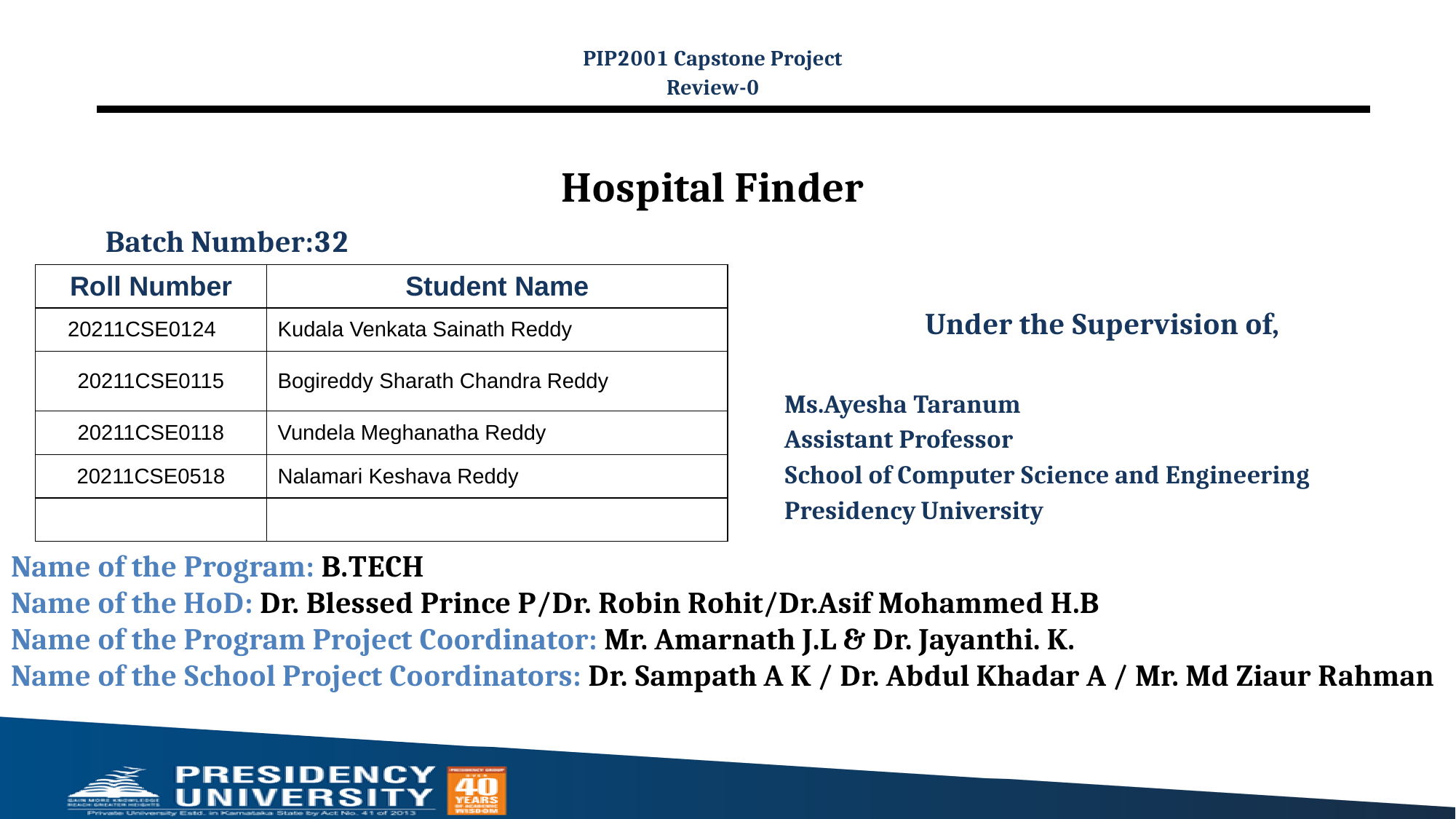

PIP2001 Capstone Project
Review-0
# Hospital Finder
Batch Number:32

| Roll Number | Student Name |
| --- | --- |
| 20211CSE0124 | Kudala Venkata Sainath Reddy |
| 20211CSE0115 | Bogireddy Sharath Chandra Reddy |
| 20211CSE0118 | Vundela Meghanatha Reddy |
| 20211CSE0518 | Nalamari Keshava Reddy |
|  |  |
Under the Supervision of,

Ms.Ayesha Taranum
Assistant Professor
School of Computer Science and Engineering
Presidency University

|  |  |
| --- | --- |
|  |  |
|  |  |
|  |  |
Name of the Program: B.TECH
Name of the HoD: Dr. Blessed Prince P/Dr. Robin Rohit/Dr.Asif Mohammed H.B
Name of the Program Project Coordinator: Mr. Amarnath J.L & Dr. Jayanthi. K.
Name of the School Project Coordinators: Dr. Sampath A K / Dr. Abdul Khadar A / Mr. Md Ziaur Rahman